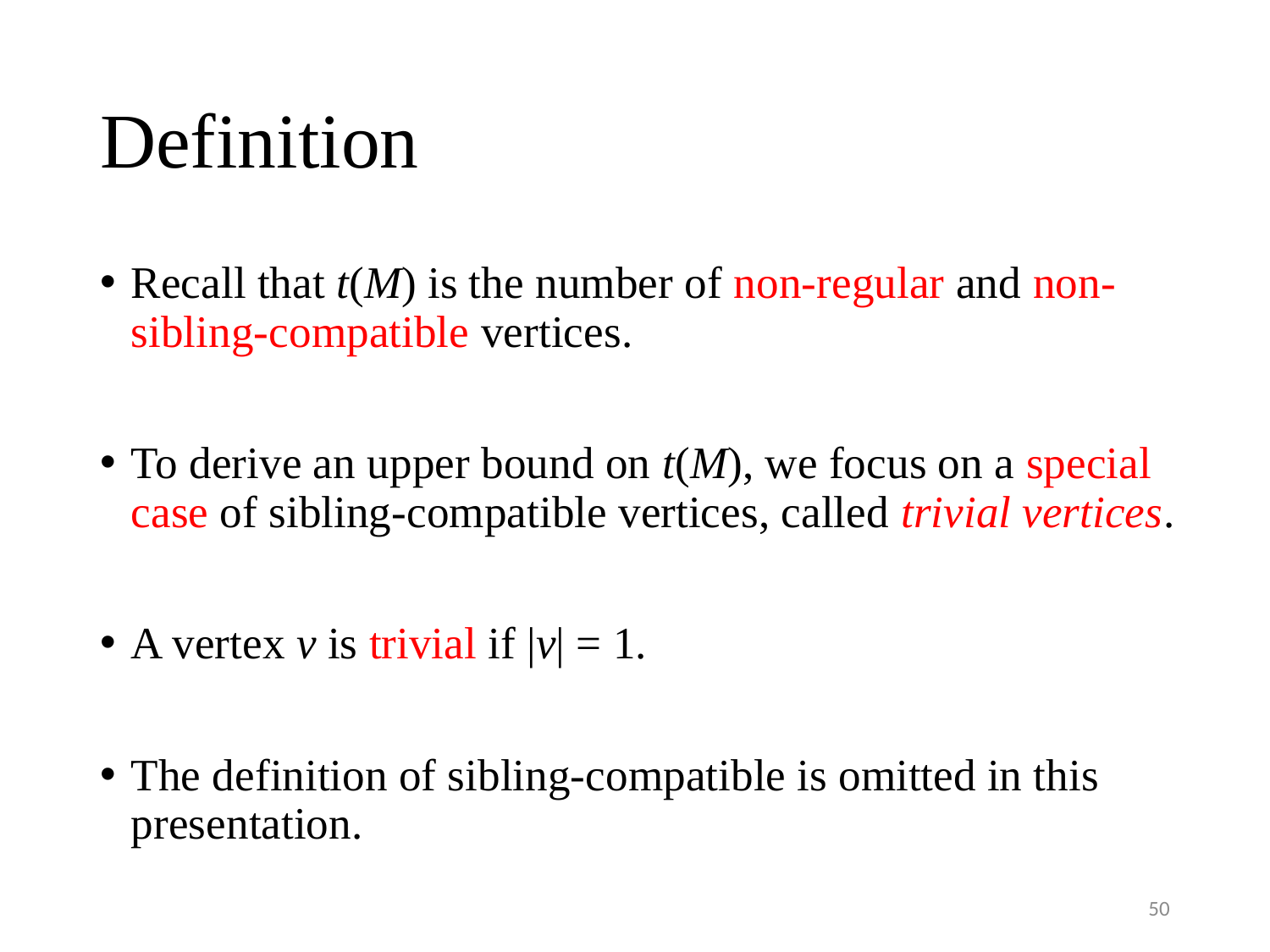

# Definition
Recall that t(M) is the number of non-regular and non-sibling-compatible vertices.

To derive an upper bound on t(M), we focus on a special case of sibling-compatible vertices, called trivial vertices.

A vertex v is trivial if |v| = 1.

The definition of sibling-compatible is omitted in this presentation.
50